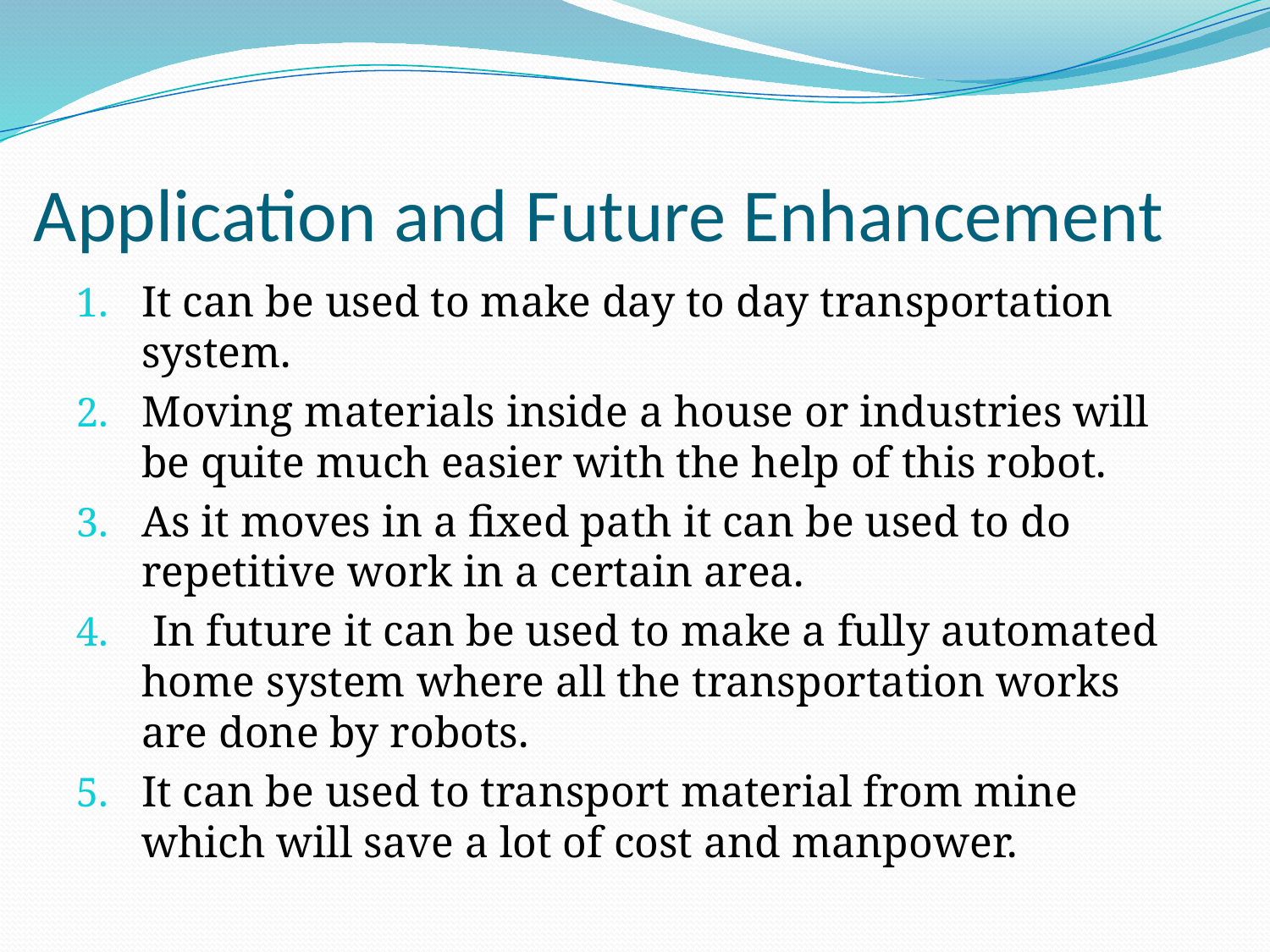

# Application and Future Enhancement
It can be used to make day to day transportation system.
Moving materials inside a house or industries will be quite much easier with the help of this robot.
As it moves in a fixed path it can be used to do repetitive work in a certain area.
 In future it can be used to make a fully automated home system where all the transportation works are done by robots.
It can be used to transport material from mine which will save a lot of cost and manpower.